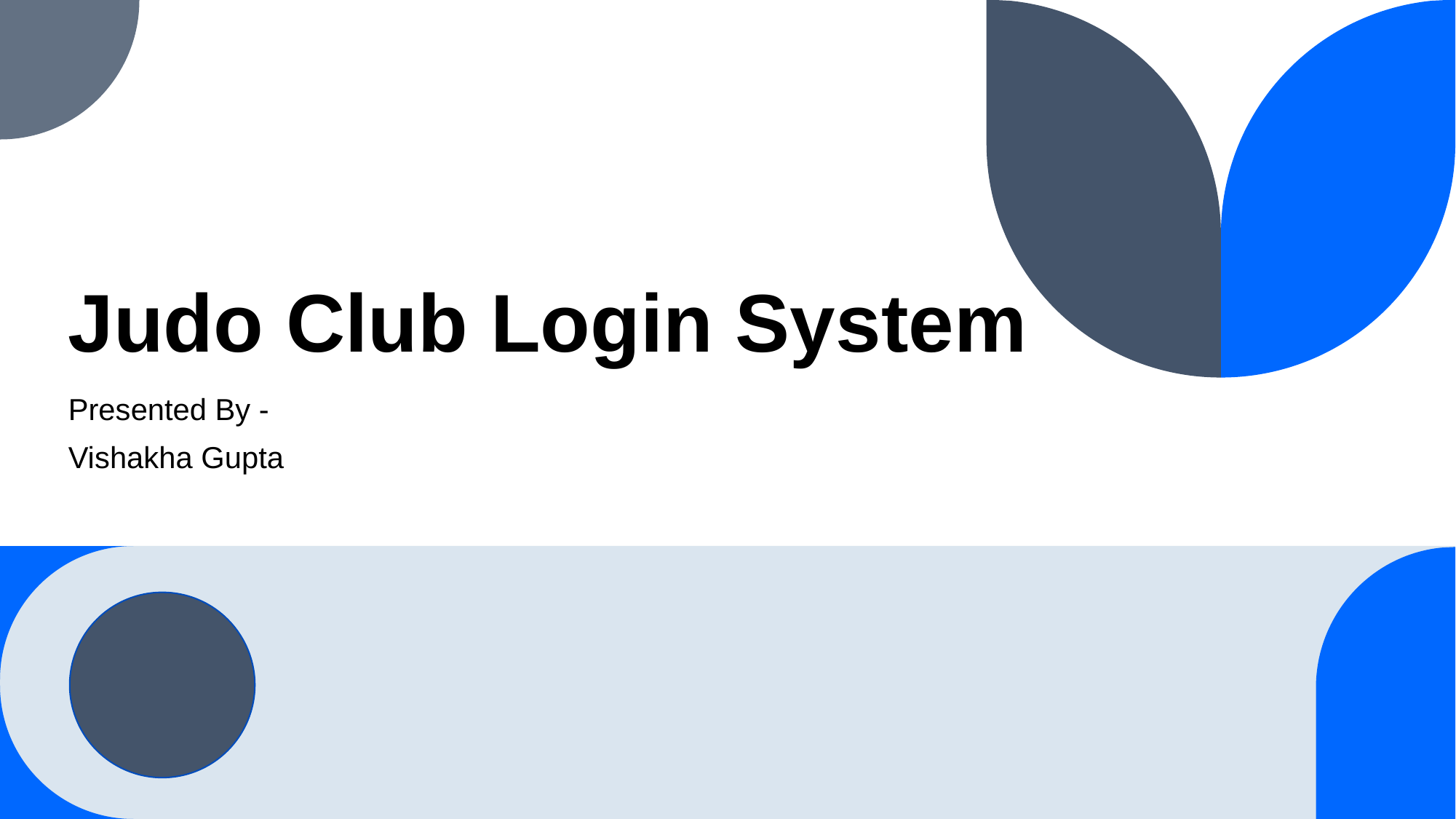

# Judo Club Login System
Presented By -
Vishakha Gupta